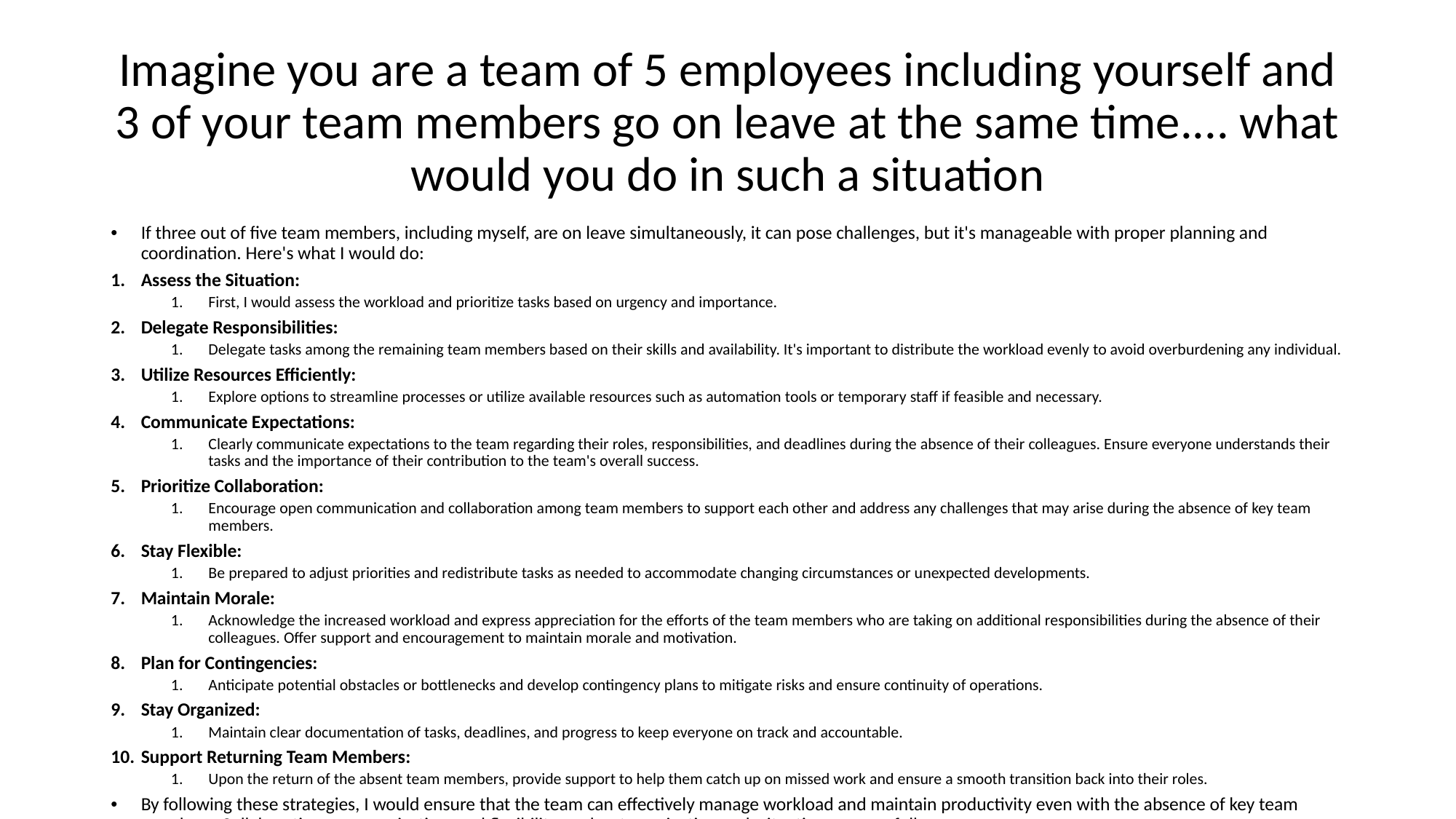

# Imagine you are a team of 5 employees including yourself and 3 of your team members go on leave at the same time.... what would you do in such a situation
If three out of five team members, including myself, are on leave simultaneously, it can pose challenges, but it's manageable with proper planning and coordination. Here's what I would do:
Assess the Situation:
First, I would assess the workload and prioritize tasks based on urgency and importance.
Delegate Responsibilities:
Delegate tasks among the remaining team members based on their skills and availability. It's important to distribute the workload evenly to avoid overburdening any individual.
Utilize Resources Efficiently:
Explore options to streamline processes or utilize available resources such as automation tools or temporary staff if feasible and necessary.
Communicate Expectations:
Clearly communicate expectations to the team regarding their roles, responsibilities, and deadlines during the absence of their colleagues. Ensure everyone understands their tasks and the importance of their contribution to the team's overall success.
Prioritize Collaboration:
Encourage open communication and collaboration among team members to support each other and address any challenges that may arise during the absence of key team members.
Stay Flexible:
Be prepared to adjust priorities and redistribute tasks as needed to accommodate changing circumstances or unexpected developments.
Maintain Morale:
Acknowledge the increased workload and express appreciation for the efforts of the team members who are taking on additional responsibilities during the absence of their colleagues. Offer support and encouragement to maintain morale and motivation.
Plan for Contingencies:
Anticipate potential obstacles or bottlenecks and develop contingency plans to mitigate risks and ensure continuity of operations.
Stay Organized:
Maintain clear documentation of tasks, deadlines, and progress to keep everyone on track and accountable.
Support Returning Team Members:
Upon the return of the absent team members, provide support to help them catch up on missed work and ensure a smooth transition back into their roles.
By following these strategies, I would ensure that the team can effectively manage workload and maintain productivity even with the absence of key team members. Collaboration, communication, and flexibility are key to navigating such situations successfully.